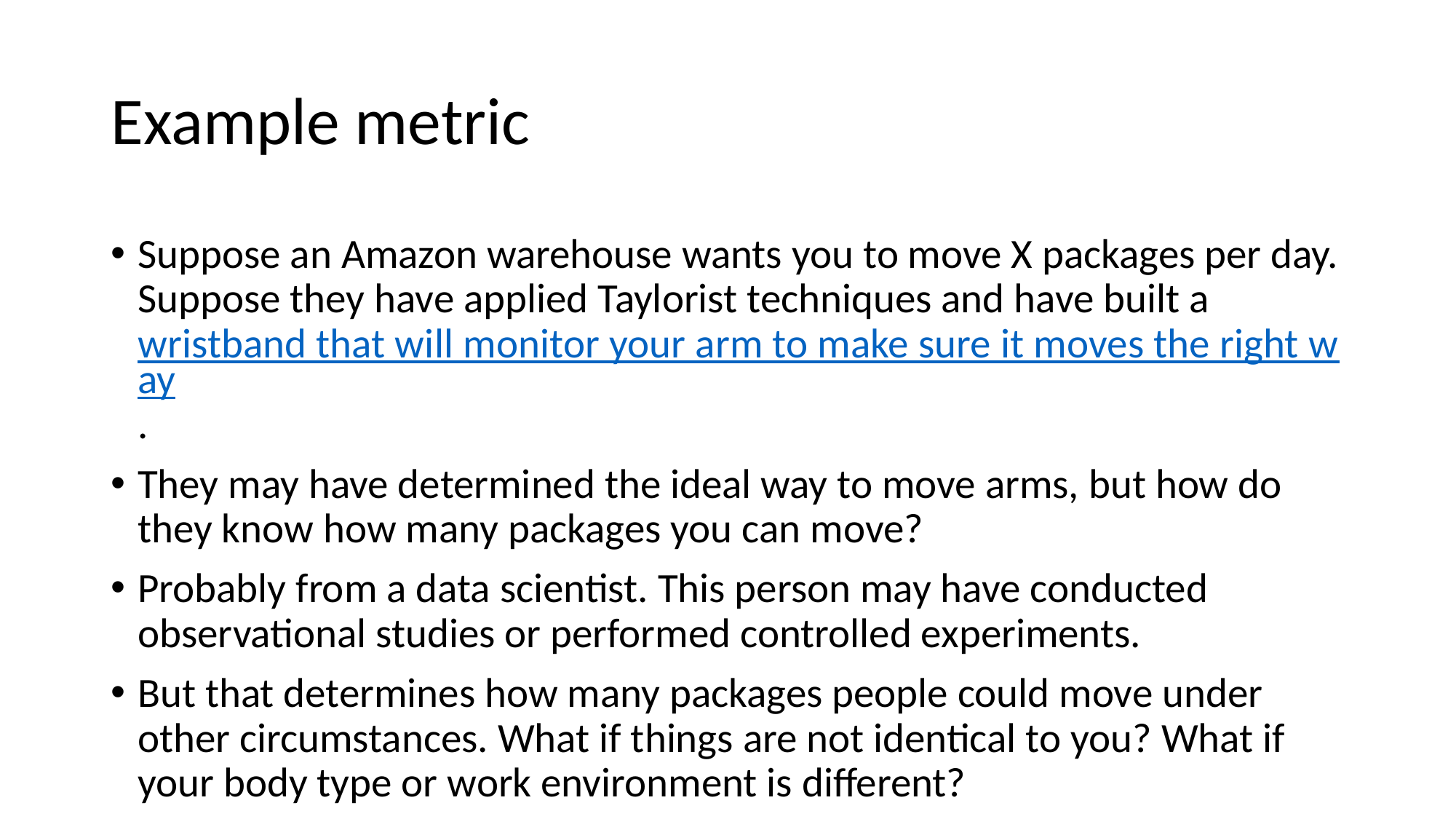

# Example metric
Suppose an Amazon warehouse wants you to move X packages per day. Suppose they have applied Taylorist techniques and have built a wristband that will monitor your arm to make sure it moves the right way.
They may have determined the ideal way to move arms, but how do they know how many packages you can move?
Probably from a data scientist. This person may have conducted observational studies or performed controlled experiments.
But that determines how many packages people could move under other circumstances. What if things are not identical to you? What if your body type or work environment is different?